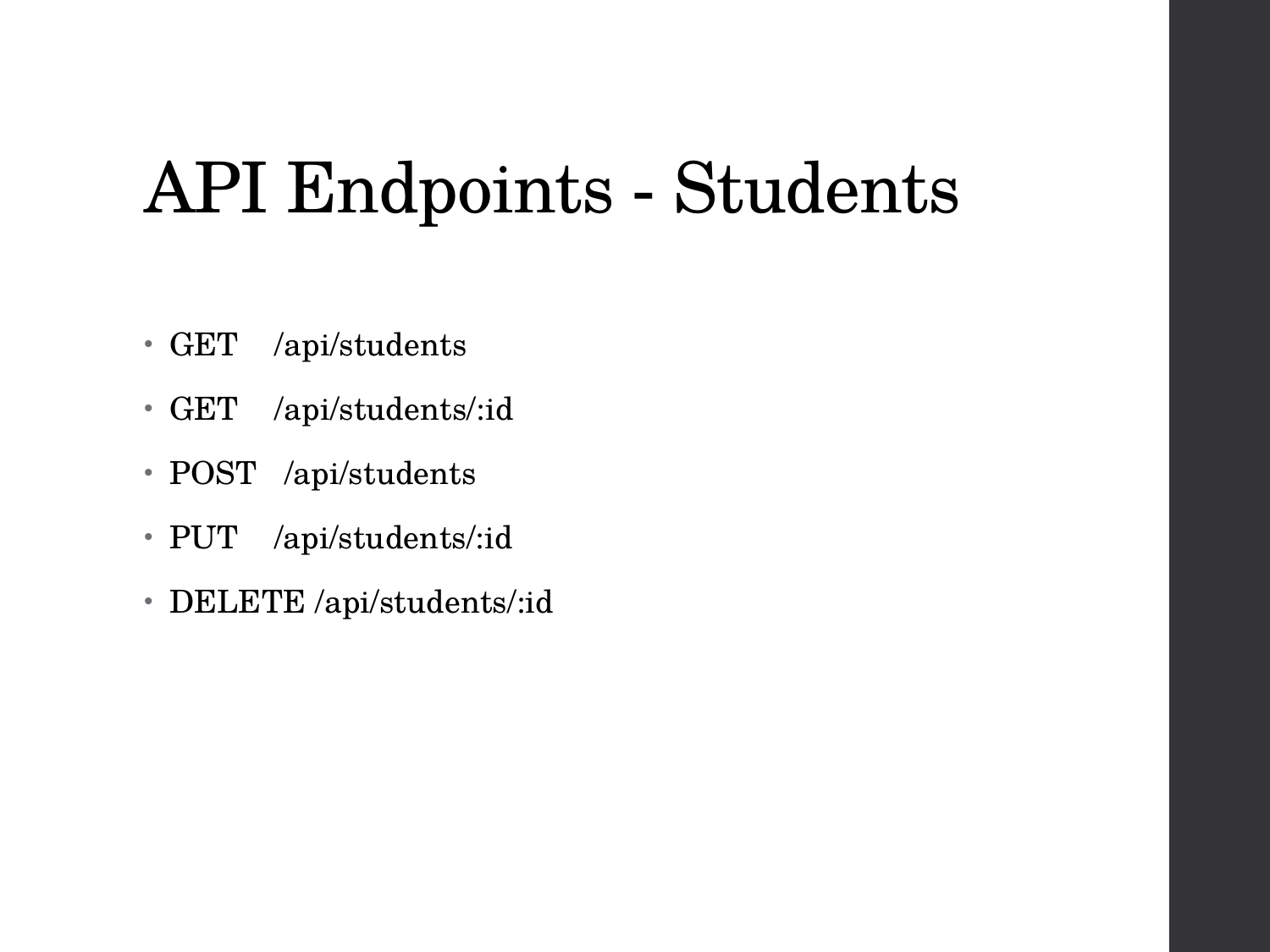

# API Endpoints - Students

GET    /api/students
GET    /api/students/:id
POST   /api/students
PUT    /api/students/:id
DELETE /api/students/:id